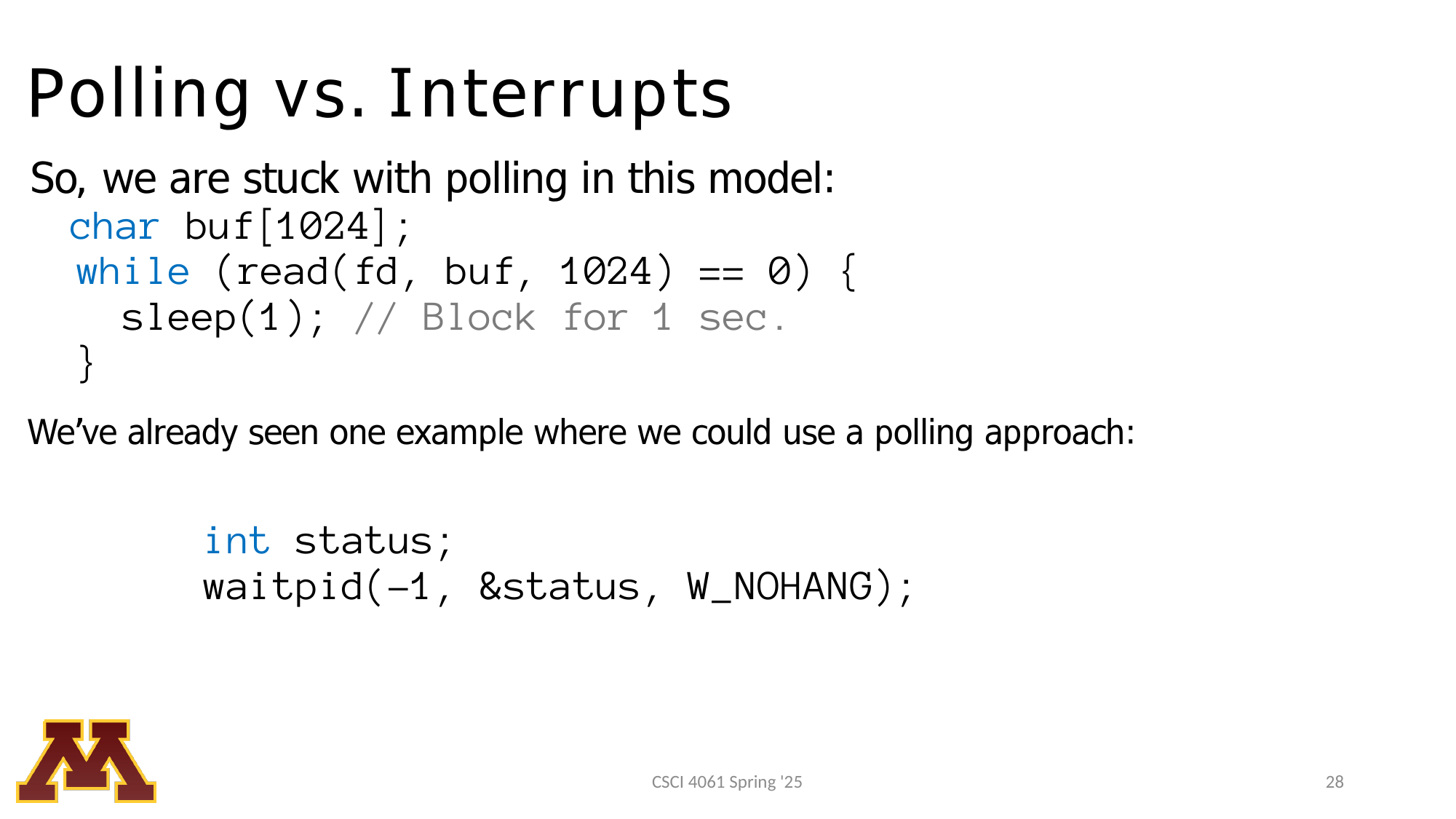

# Polling vs. Interrupts
So, we are stuck with polling in this model:
   char buf[1024];
  while (read(fd, buf, 1024) == 0) {
    sleep(1); // Block for 1 sec.
  }
We’ve already seen one example where we could use a polling approach:
int status;
waitpid(-1, &status, W_NOHANG);
CSCI 4061 Spring '25
28